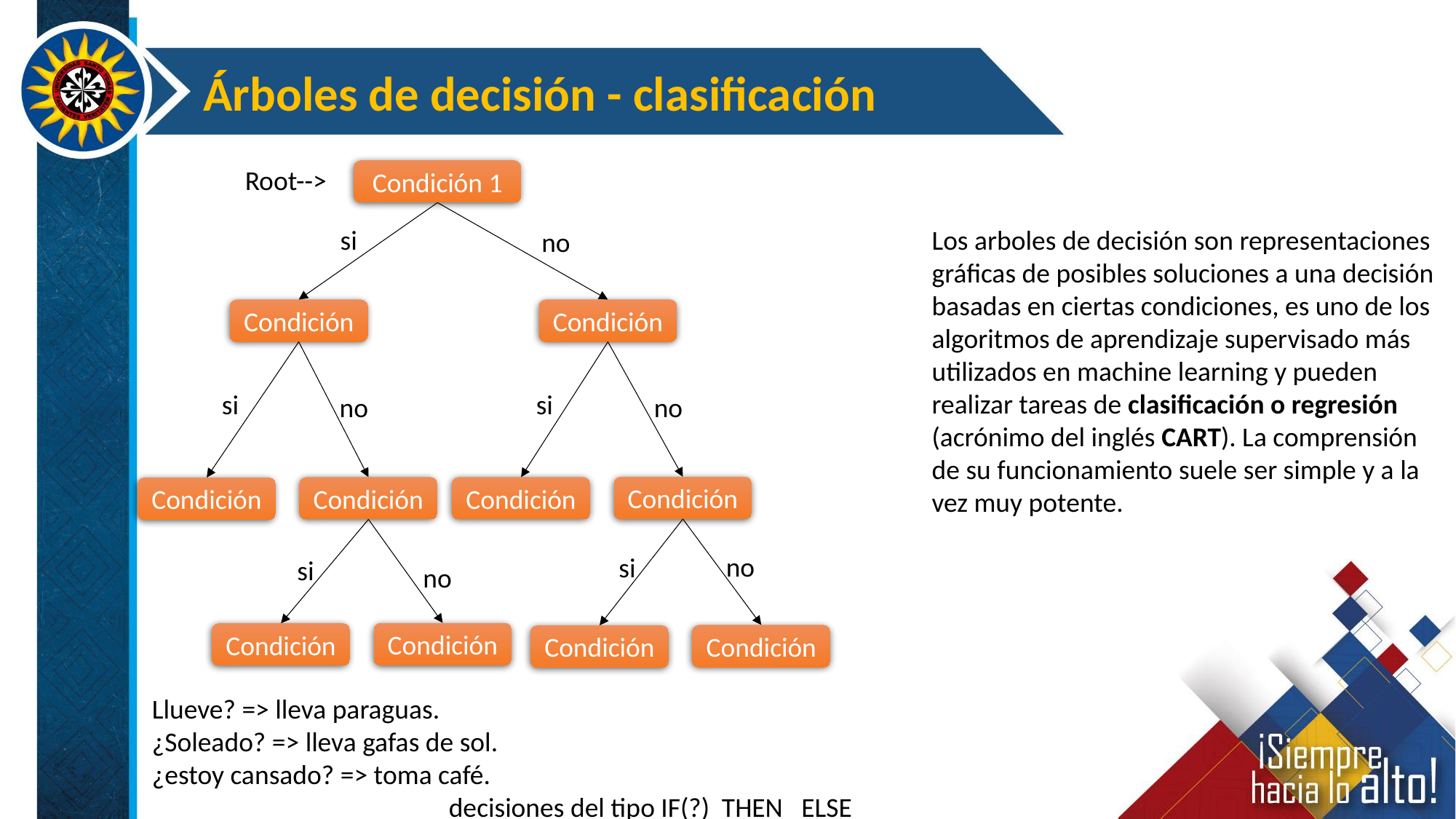

Árboles de decisión - clasificación
Root-->
Condición 1
si
Los arboles de decisión son representaciones gráficas de posibles soluciones a una decisión basadas en ciertas condiciones, es uno de los algoritmos de aprendizaje supervisado más utilizados en machine learning y pueden realizar tareas de clasificación o regresión (acrónimo del inglés CART). La comprensión de su funcionamiento suele ser simple y a la vez muy potente.
no
Condición
Condición
si
si
no
no
Condición
Condición
Condición
Condición
no
si
si
no
Condición
Condición
Condición
Condición
Llueve? => lleva paraguas.
¿Soleado? => lleva gafas de sol.
¿estoy cansado? => toma café.
decisiones del tipo IF(?)  THEN   ELSE